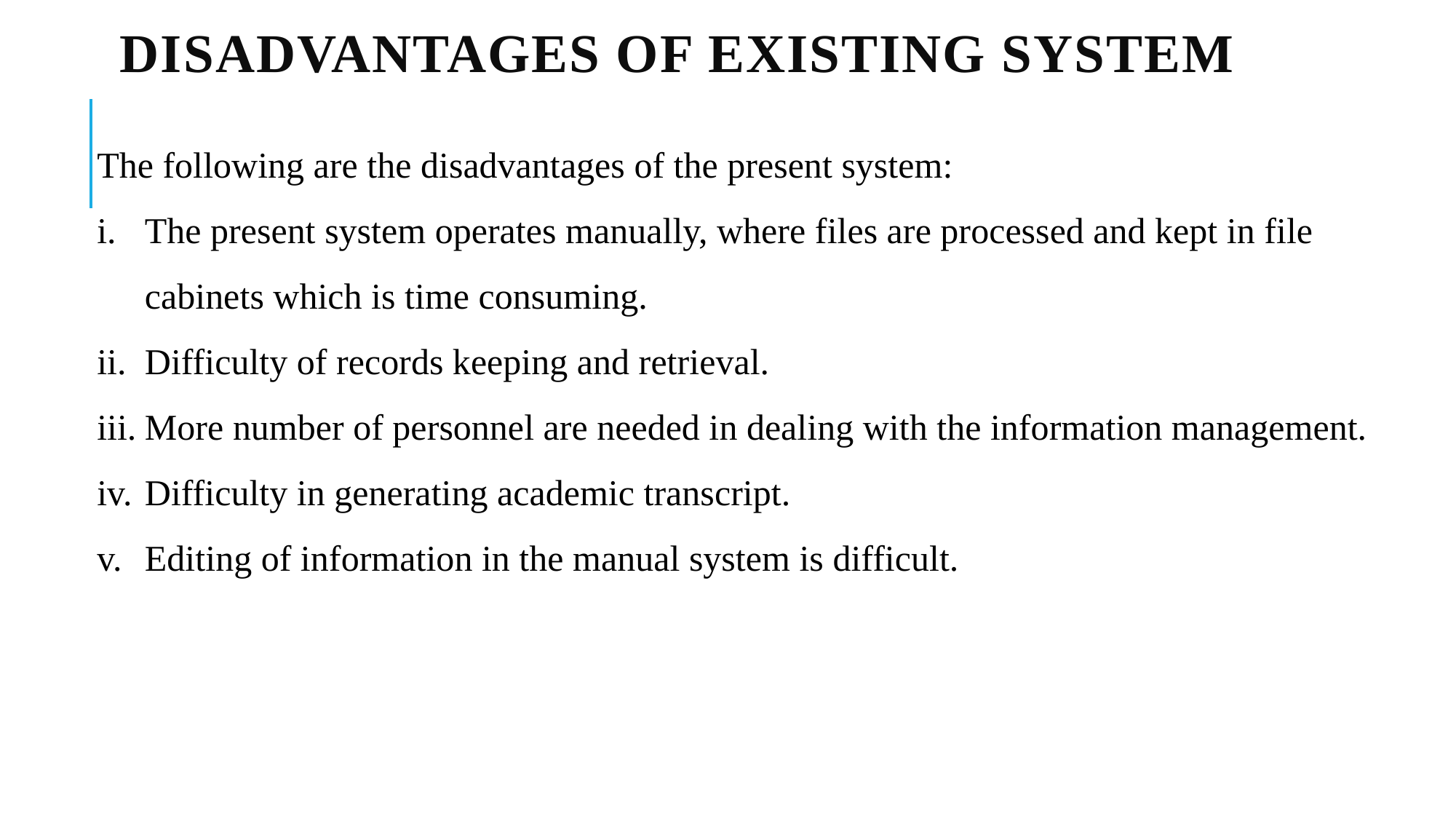

# DISADVANTAGES OF EXISTING SYSTEM
The following are the disadvantages of the present system:
The present system operates manually, where files are processed and kept in file cabinets which is time consuming.
Difficulty of records keeping and retrieval.
More number of personnel are needed in dealing with the information management.
Difficulty in generating academic transcript.
Editing of information in the manual system is difficult.